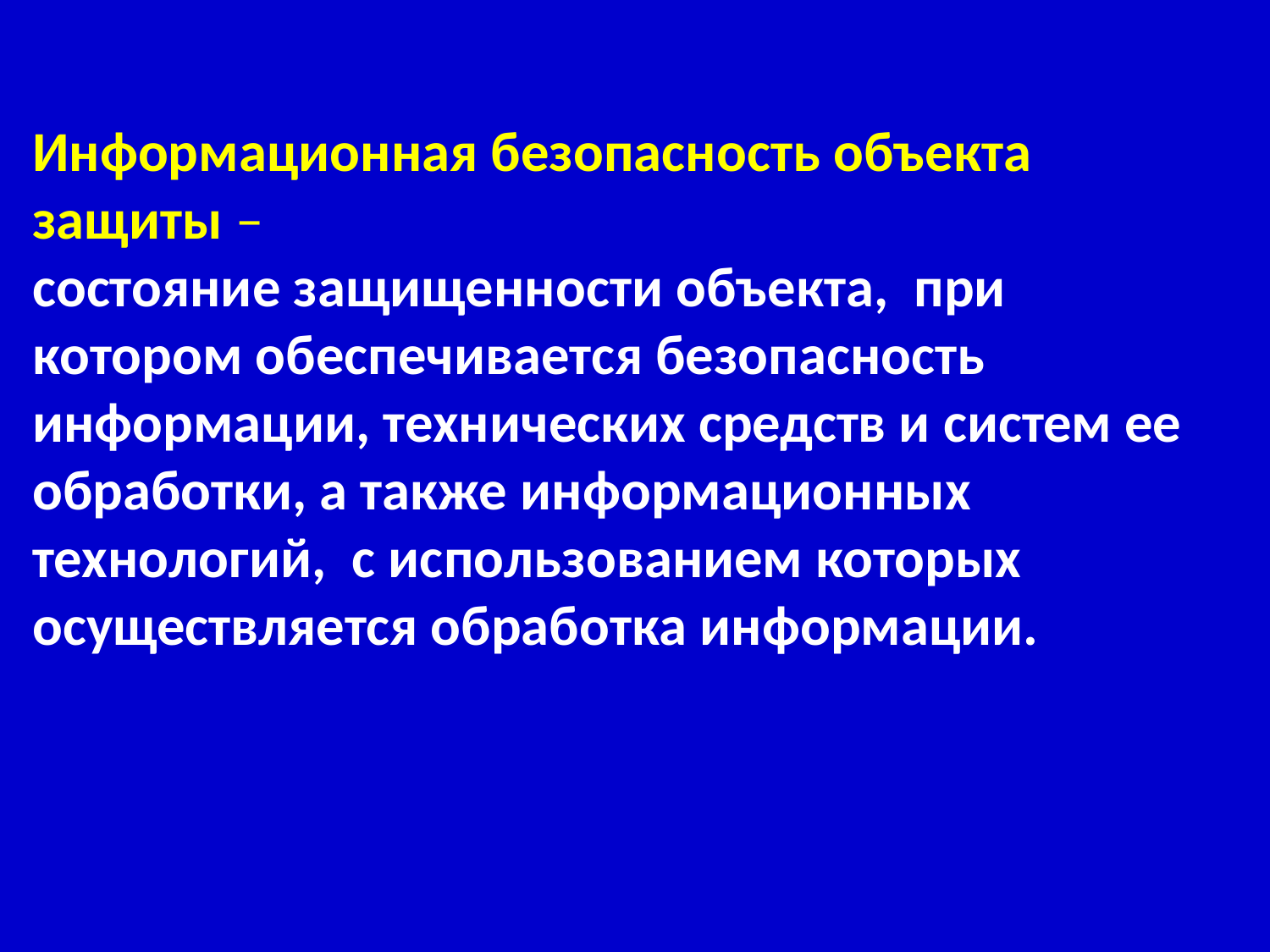

Информационная безопасность объекта защиты –
состояние защищенности объекта,  при котором обеспечивается безопасность информации, технических средств и систем ее обработки, а также информационных технологий,  с использованием которых осуществляется обработка информации.